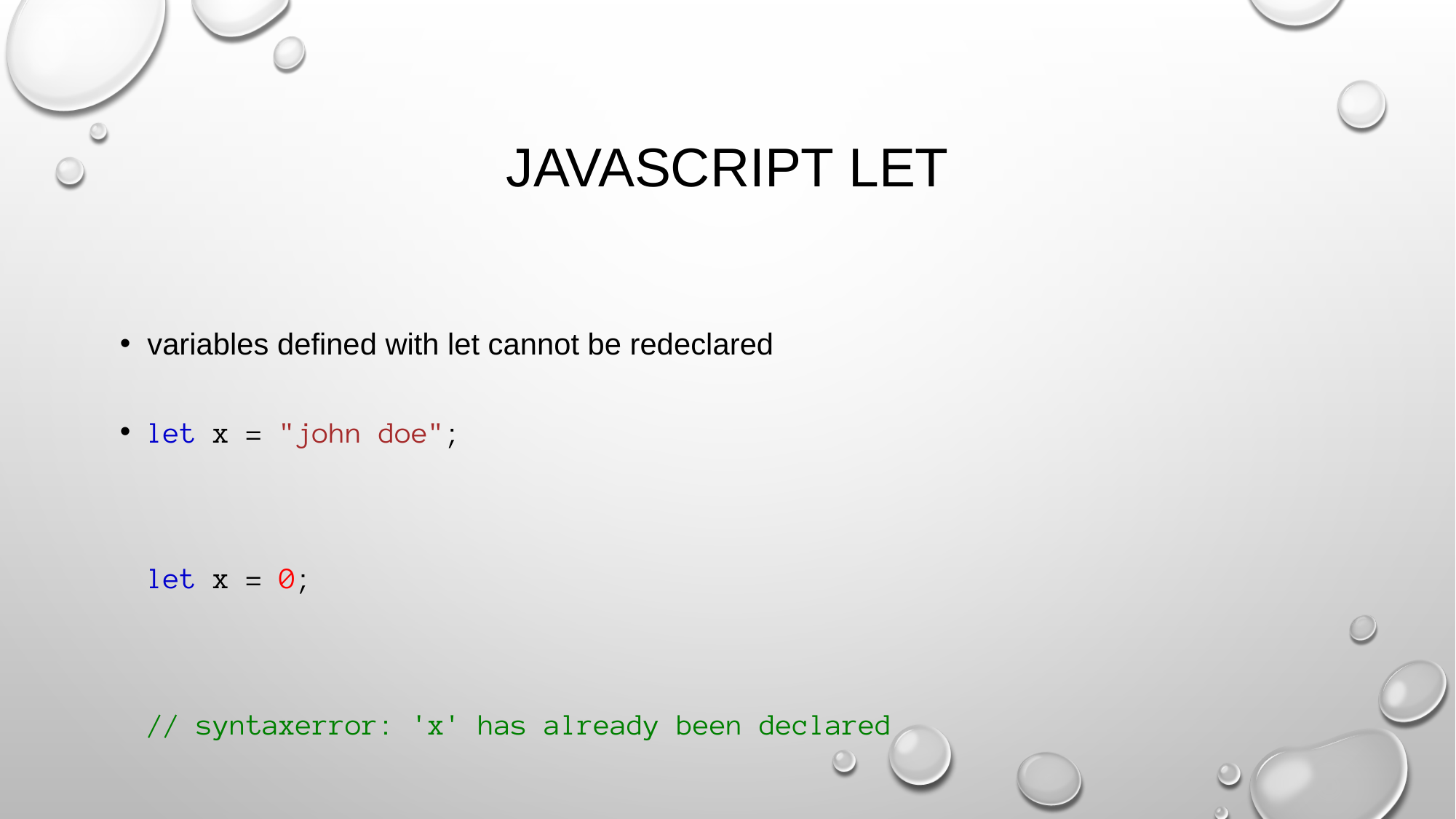

# Javascript let
variables defined with let cannot be redeclared
let x = "john doe";
let x = 0;
// syntaxerror: 'x' has already been declared